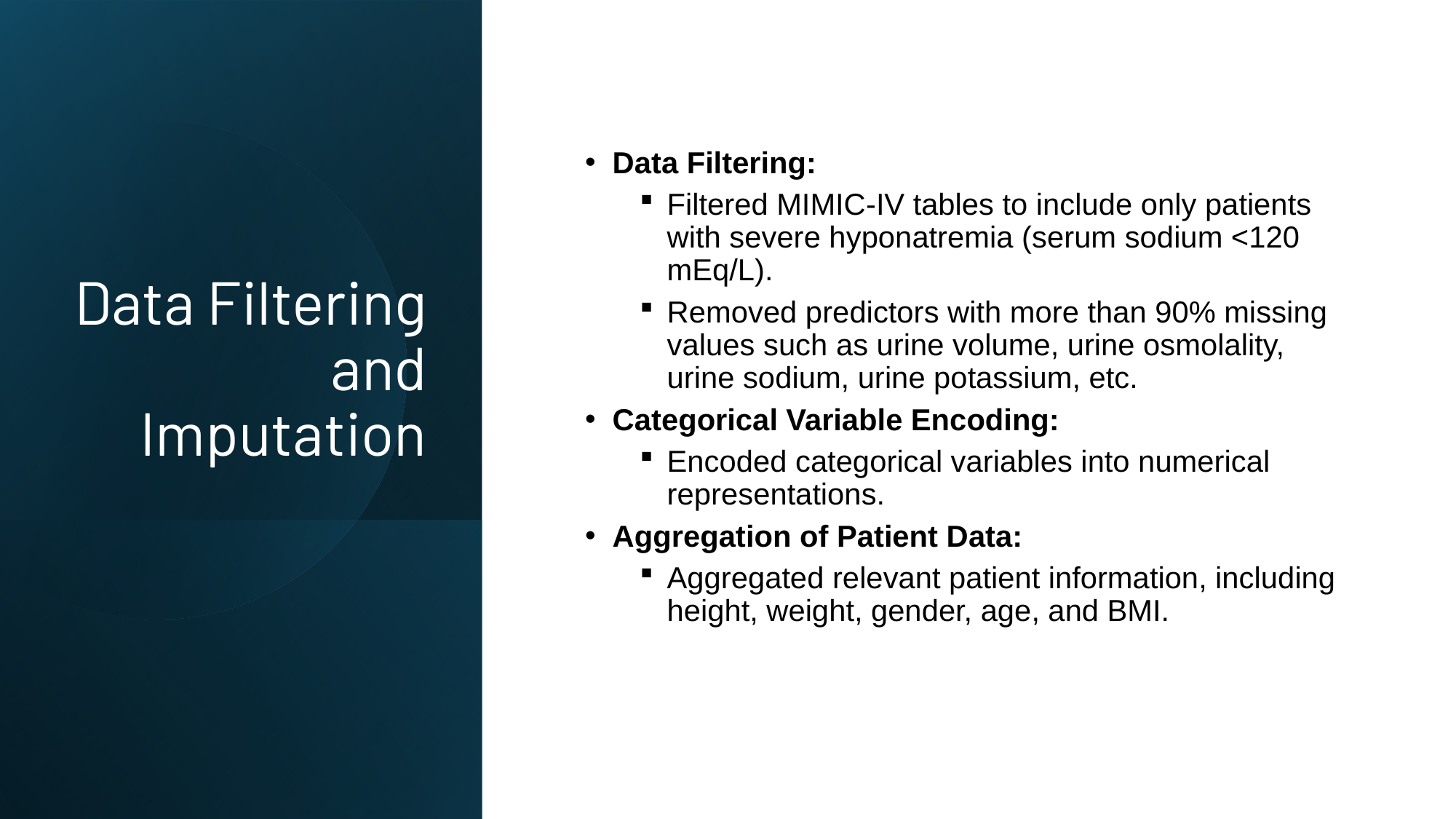

# Data Filtering and Imputation
Data Filtering:
Filtered MIMIC-IV tables to include only patients with severe hyponatremia (serum sodium <120 mEq/L).
Removed predictors with more than 90% missing values such as urine volume, urine osmolality, urine sodium, urine potassium, etc.
Categorical Variable Encoding:
Encoded categorical variables into numerical representations.
Aggregation of Patient Data:
Aggregated relevant patient information, including height, weight, gender, age, and BMI.